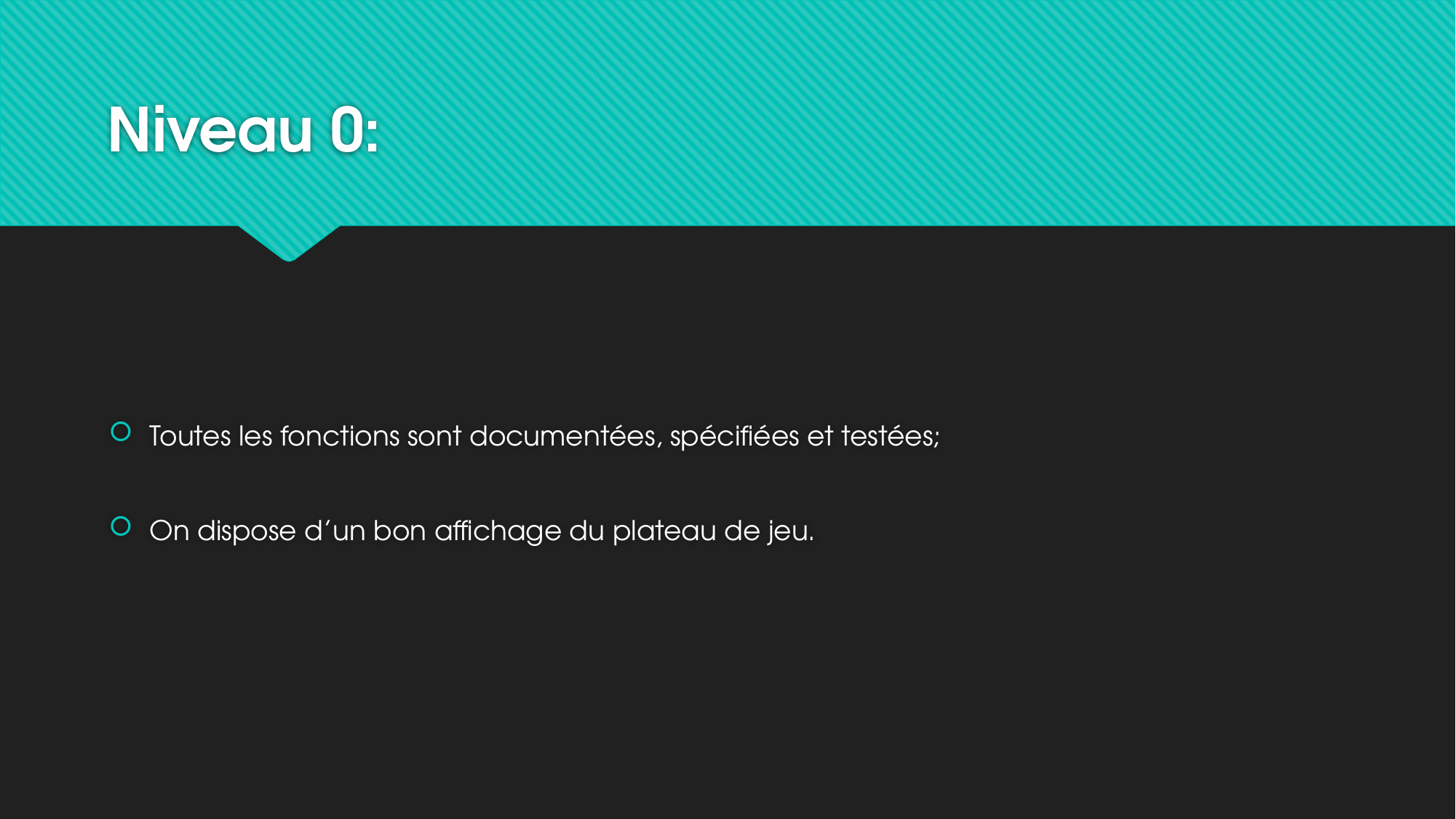

# Niveau 0:
Toutes les fonctions sont documentées, spécifiées et testées;

On dispose d’un bon affichage du plateau de jeu.